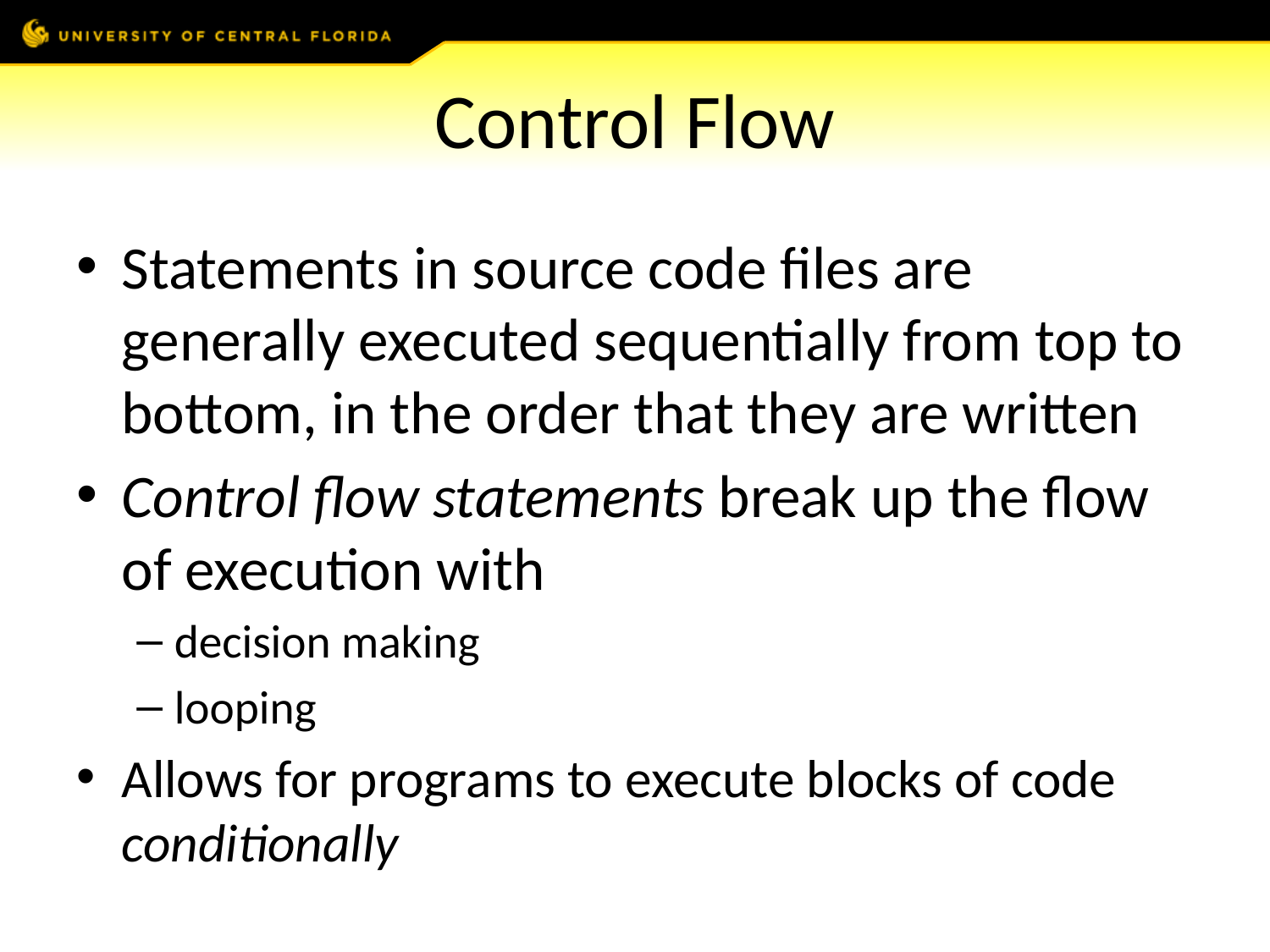

# Control Flow
Statements in source code files are generally executed sequentially from top to bottom, in the order that they are written
Control flow statements break up the flow of execution with
decision making
looping
Allows for programs to execute blocks of code conditionally